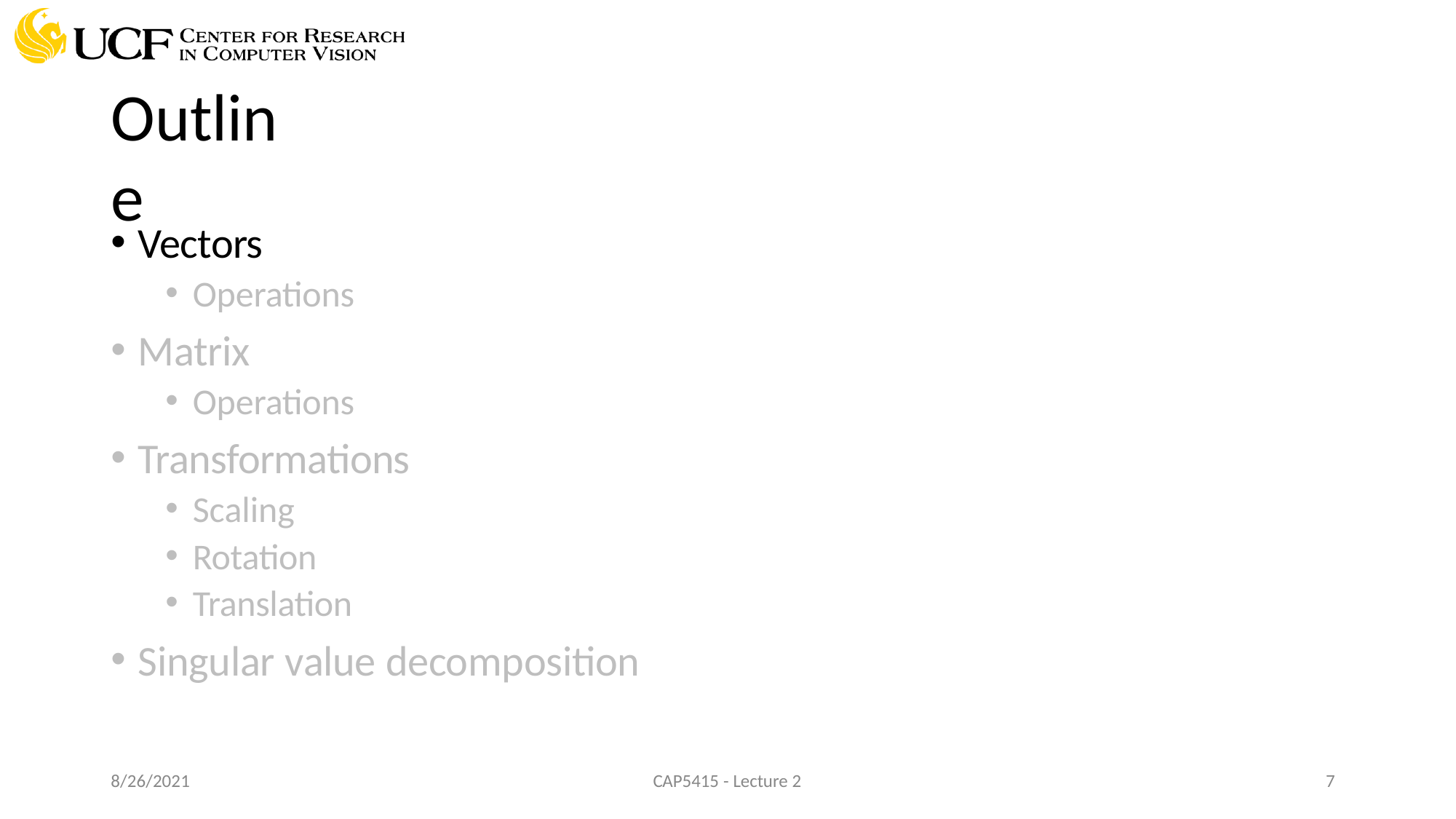

# Outline
Vectors
Operations
Matrix
Operations
Transformations
Scaling
Rotation
Translation
Singular value decomposition
8/26/2021
CAP5415 - Lecture 2
7